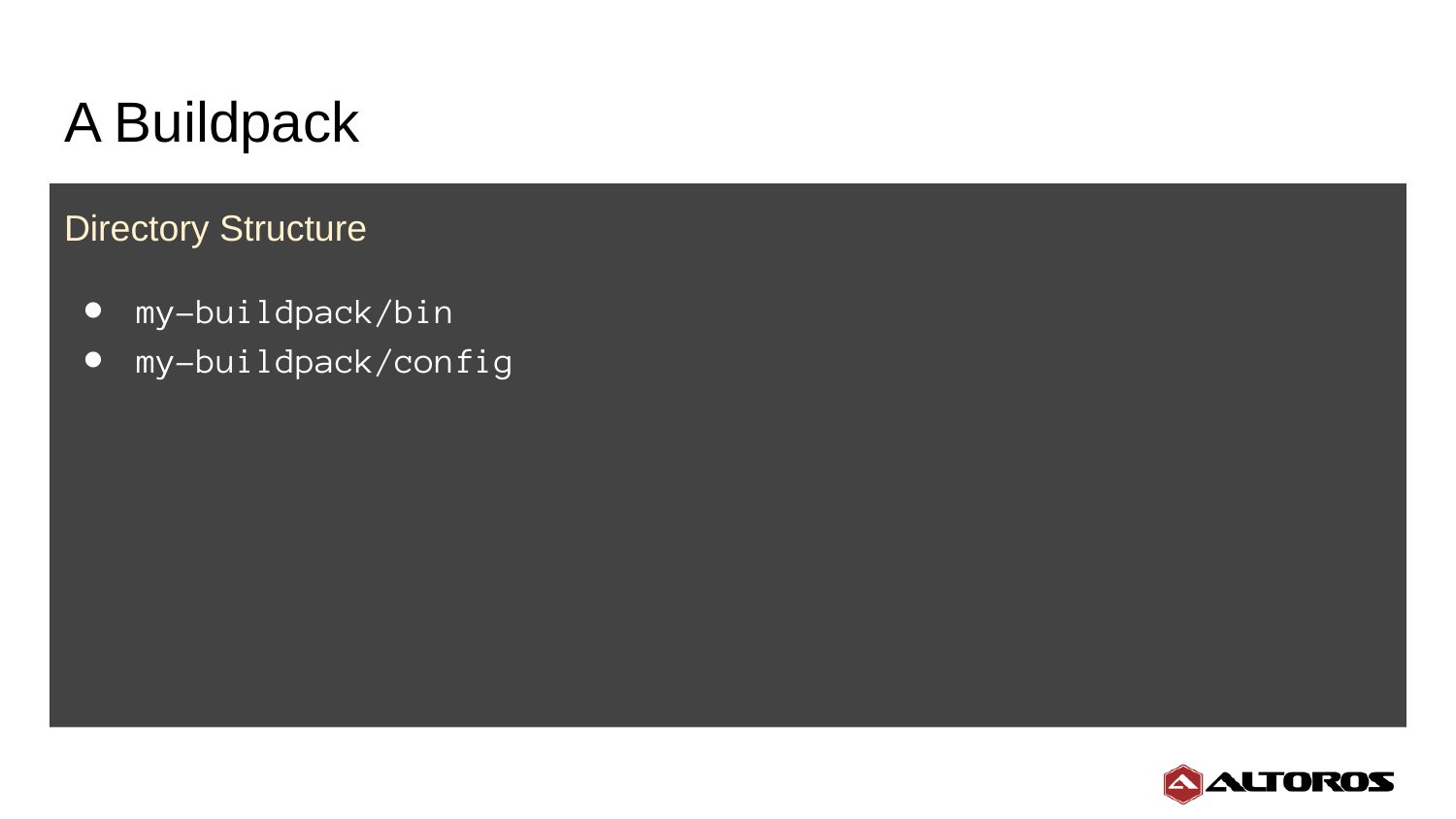

# A Buildpack
Directory Structure
my-buildpack/bin
my-buildpack/config